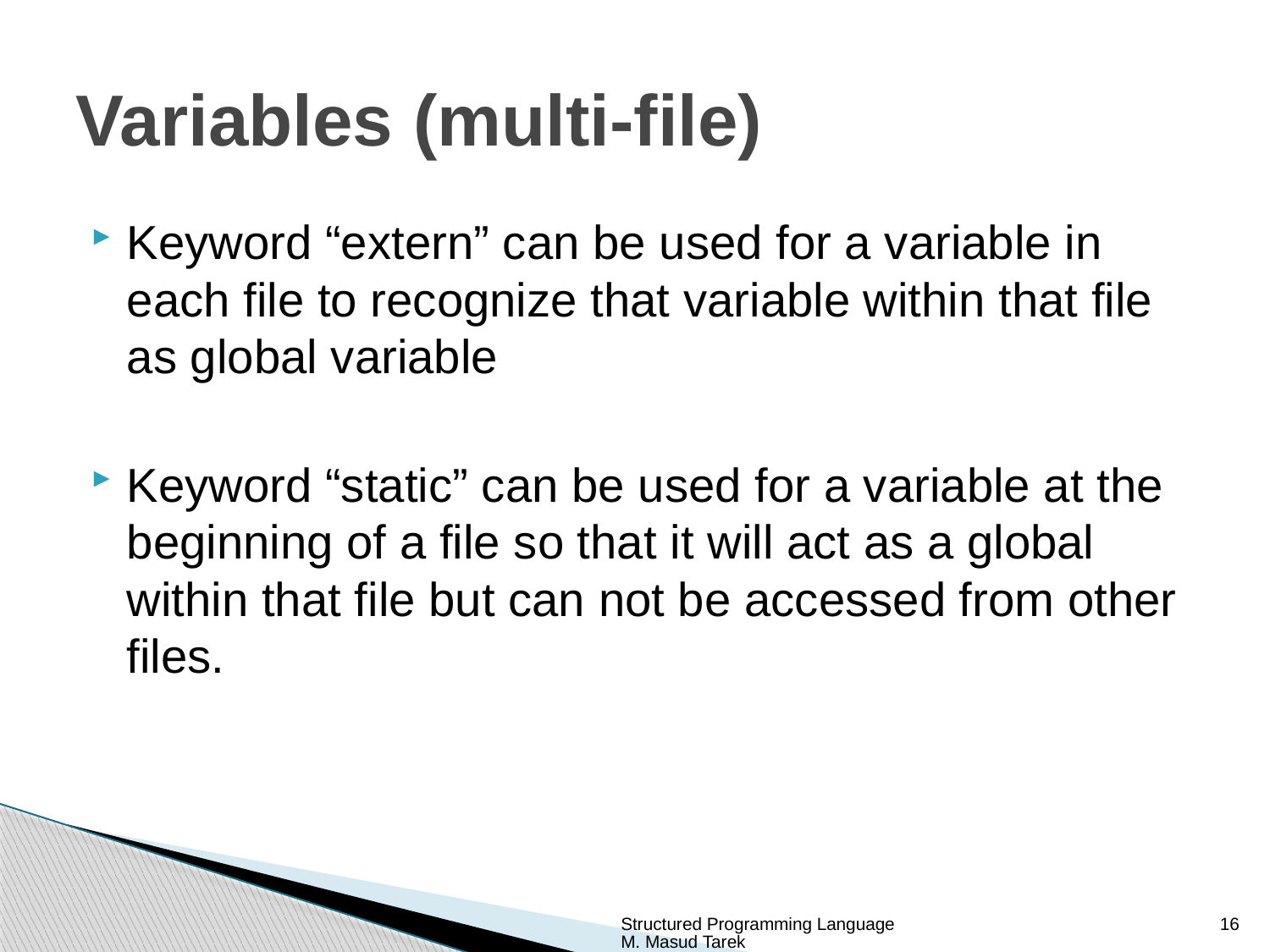

# Variables (multi-file)
Keyword “extern” can be used for a variable in each file to recognize that variable within that file as global variable

Keyword “static” can be used for a variable at the beginning of a file so that it will act as a global within that file but can not be accessed from other files.
Structured Programming Language     M. Masud Tarek
16